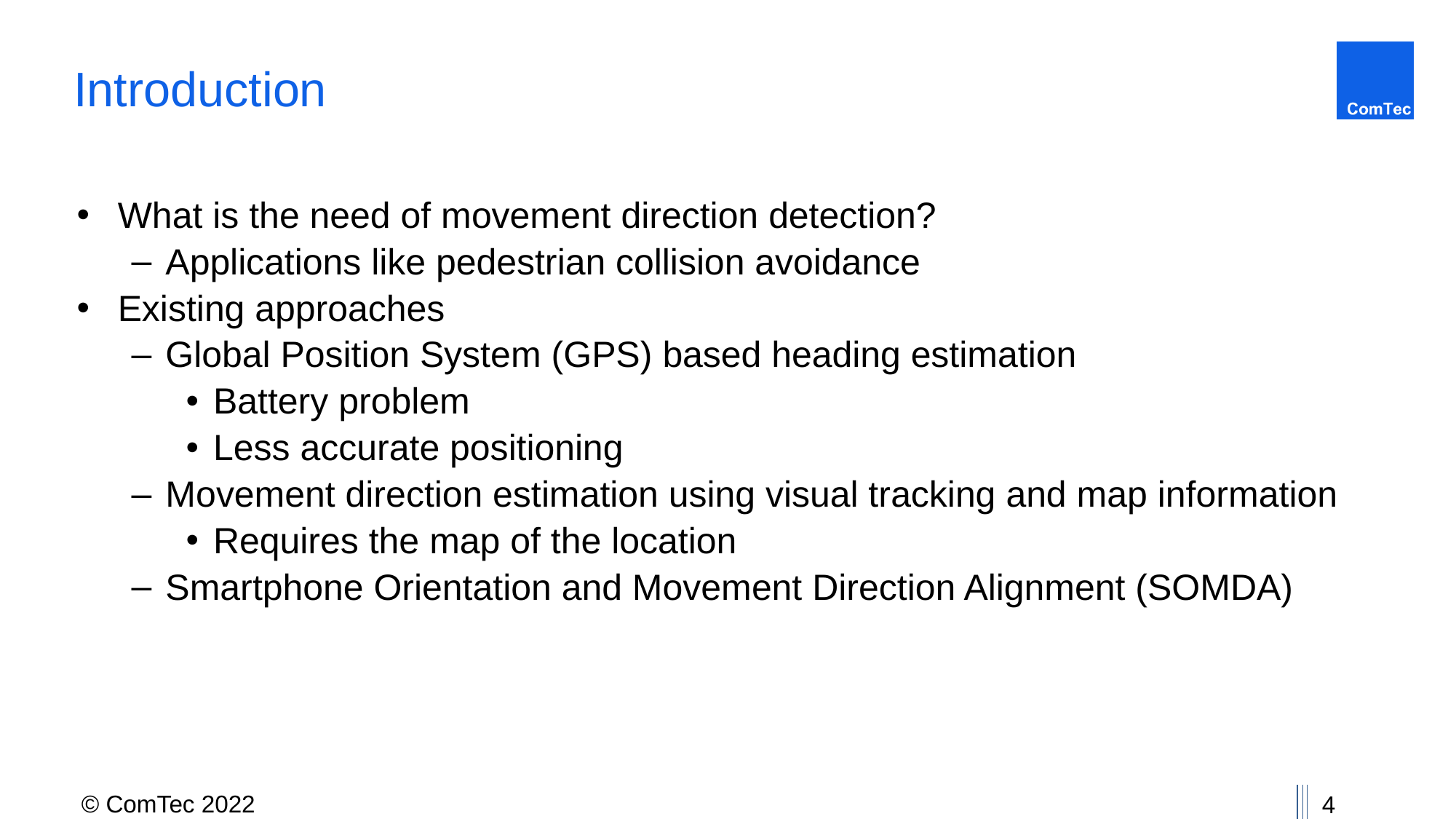

# Introduction
What is the need of movement direction detection?
Applications like pedestrian collision avoidance
Existing approaches
Global Position System (GPS) based heading estimation
Battery problem
Less accurate positioning
Movement direction estimation using visual tracking and map information
Requires the map of the location
Smartphone Orientation and Movement Direction Alignment (SOMDA)